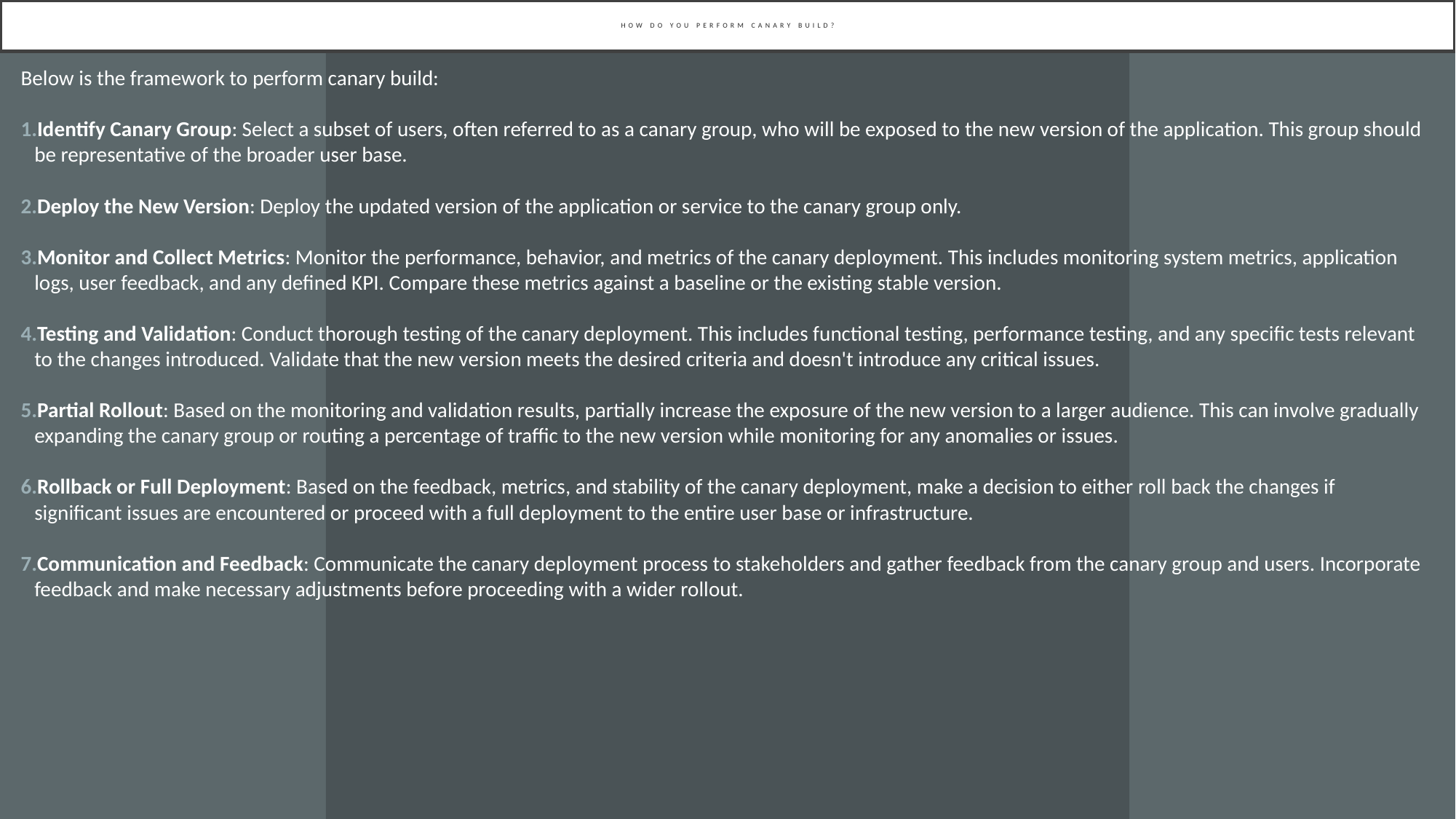

# How do you perform canary build?

Below is the framework to perform canary build:

Identify Canary Group: Select a subset of users, often referred to as a canary group, who will be exposed to the new version of the application. This group should be representative of the broader user base.

Deploy the New Version: Deploy the updated version of the application or service to the canary group only.

Monitor and Collect Metrics: Monitor the performance, behavior, and metrics of the canary deployment. This includes monitoring system metrics, application logs, user feedback, and any defined KPI. Compare these metrics against a baseline or the existing stable version.

Testing and Validation: Conduct thorough testing of the canary deployment. This includes functional testing, performance testing, and any specific tests relevant to the changes introduced. Validate that the new version meets the desired criteria and doesn't introduce any critical issues.

Partial Rollout: Based on the monitoring and validation results, partially increase the exposure of the new version to a larger audience. This can involve gradually expanding the canary group or routing a percentage of traffic to the new version while monitoring for any anomalies or issues.

Rollback or Full Deployment: Based on the feedback, metrics, and stability of the canary deployment, make a decision to either roll back the changes if significant issues are encountered or proceed with a full deployment to the entire user base or infrastructure.

Communication and Feedback: Communicate the canary deployment process to stakeholders and gather feedback from the canary group and users. Incorporate feedback and make necessary adjustments before proceeding with a wider rollout.